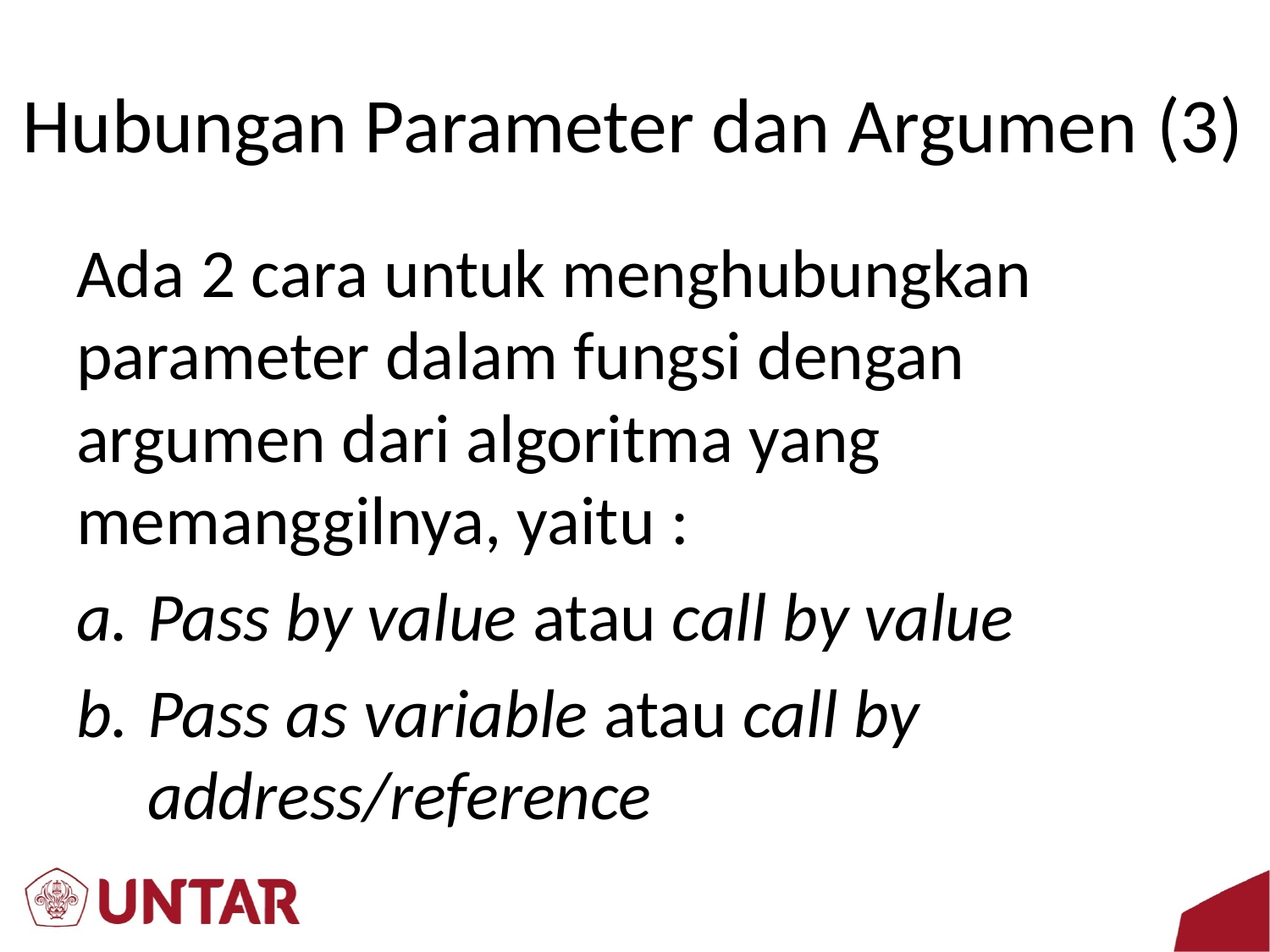

# Hubungan Parameter dan Argumen (3)
Ada 2 cara untuk menghubungkan parameter dalam fungsi dengan argumen dari algoritma yang memanggilnya, yaitu :
Pass by value atau call by value
Pass as variable atau call by address/reference